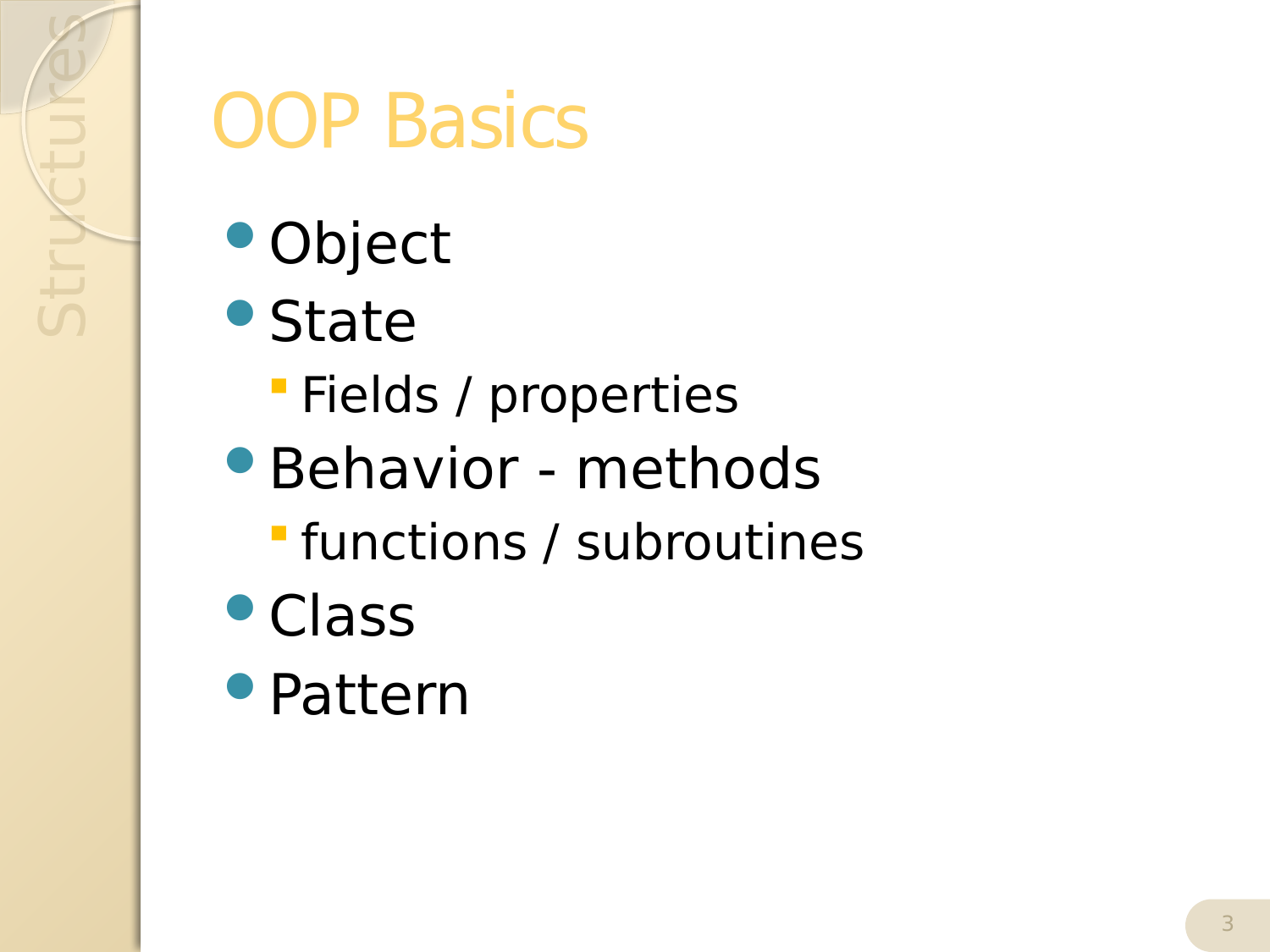

# OOP Basics
Object
State
Fields / properties
Behavior - methods
functions / subroutines
Class
Pattern
3